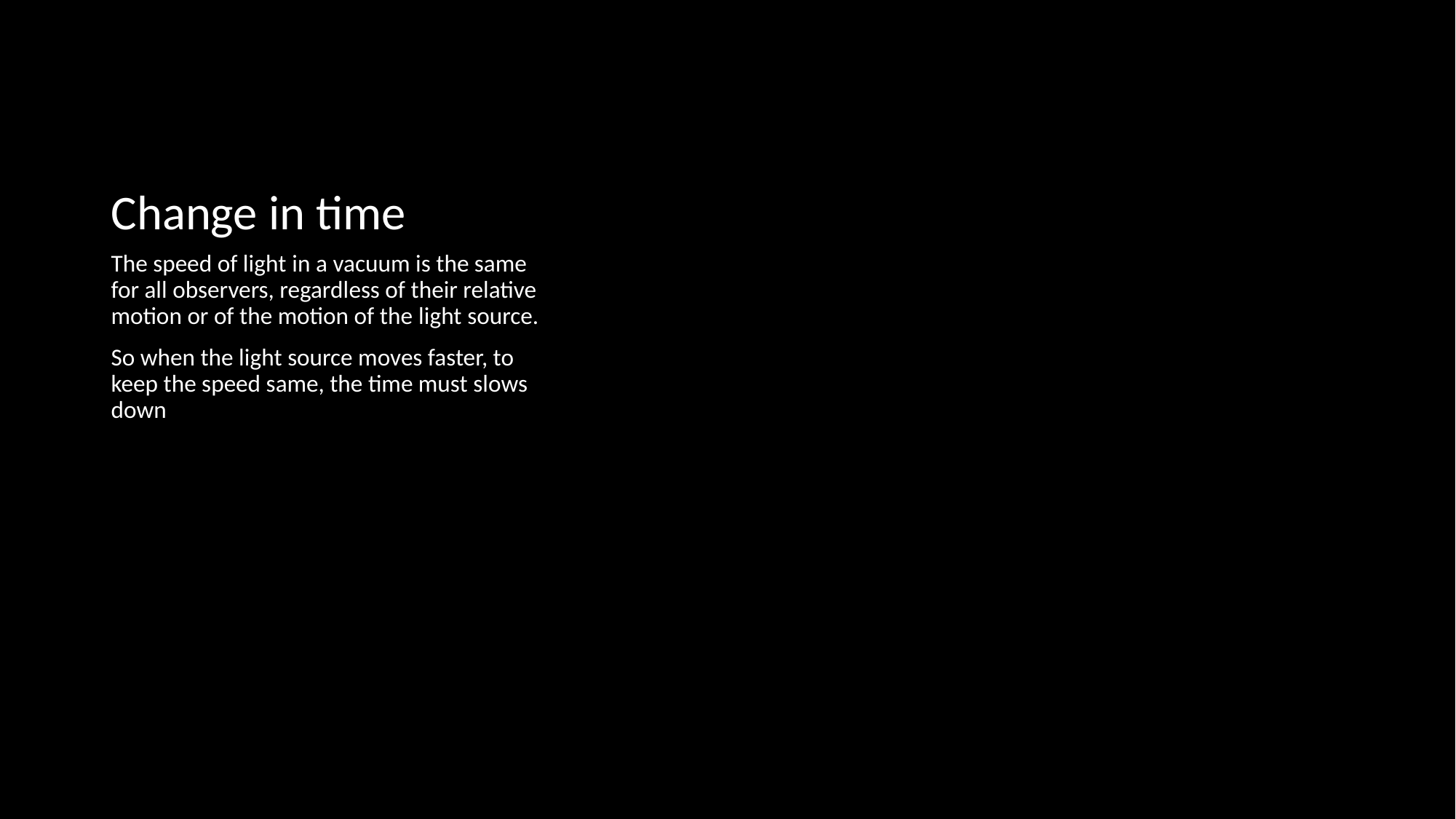

# Change in time

The speed of light in a vacuum is the same for all observers, regardless of their relative motion or of the motion of the light source.
So when the light source moves faster, to keep the speed same, the time must slows down